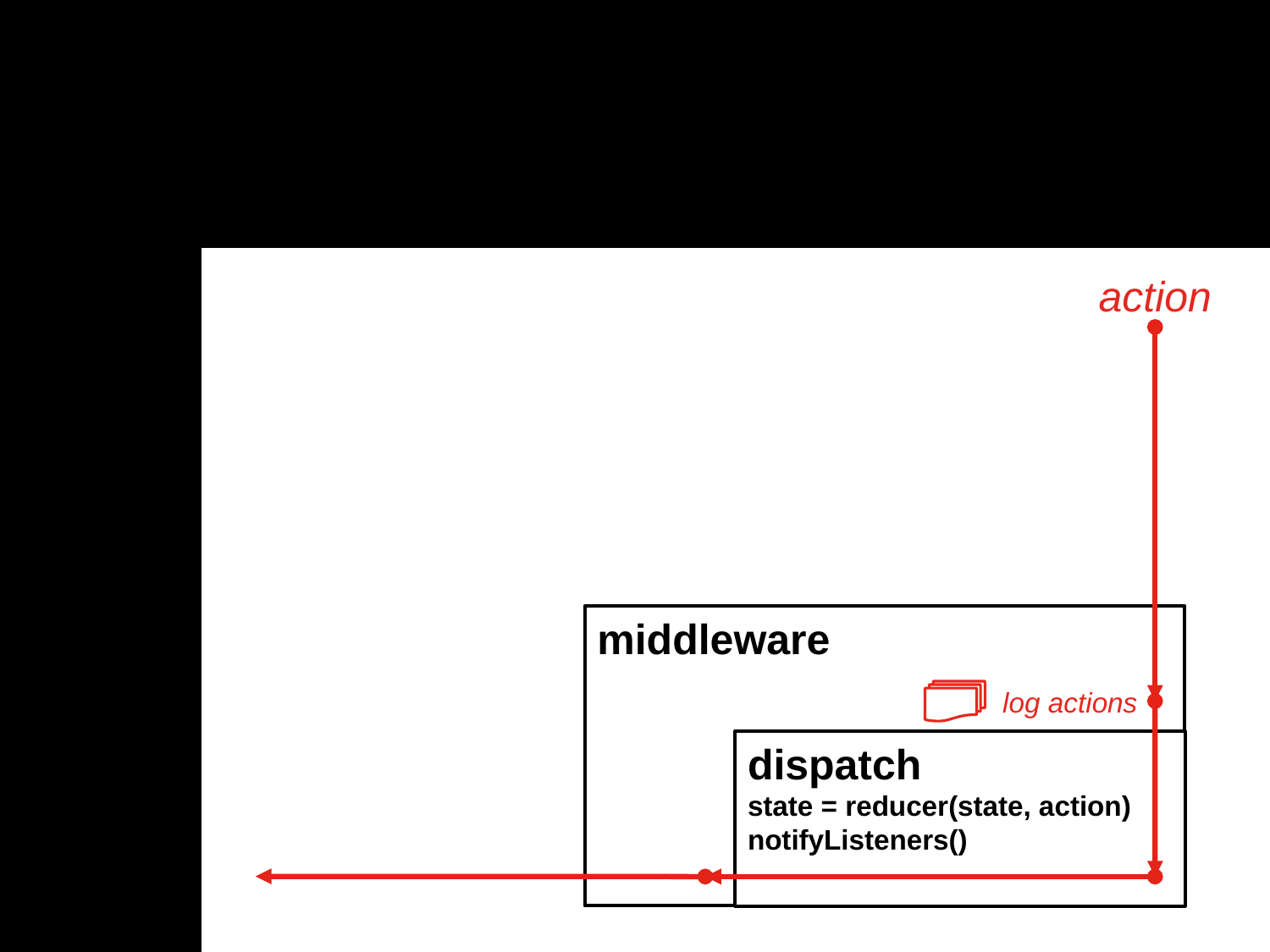

action
middleware
log actions

dispatch
state = reducer(state, action)
notifyListeners()